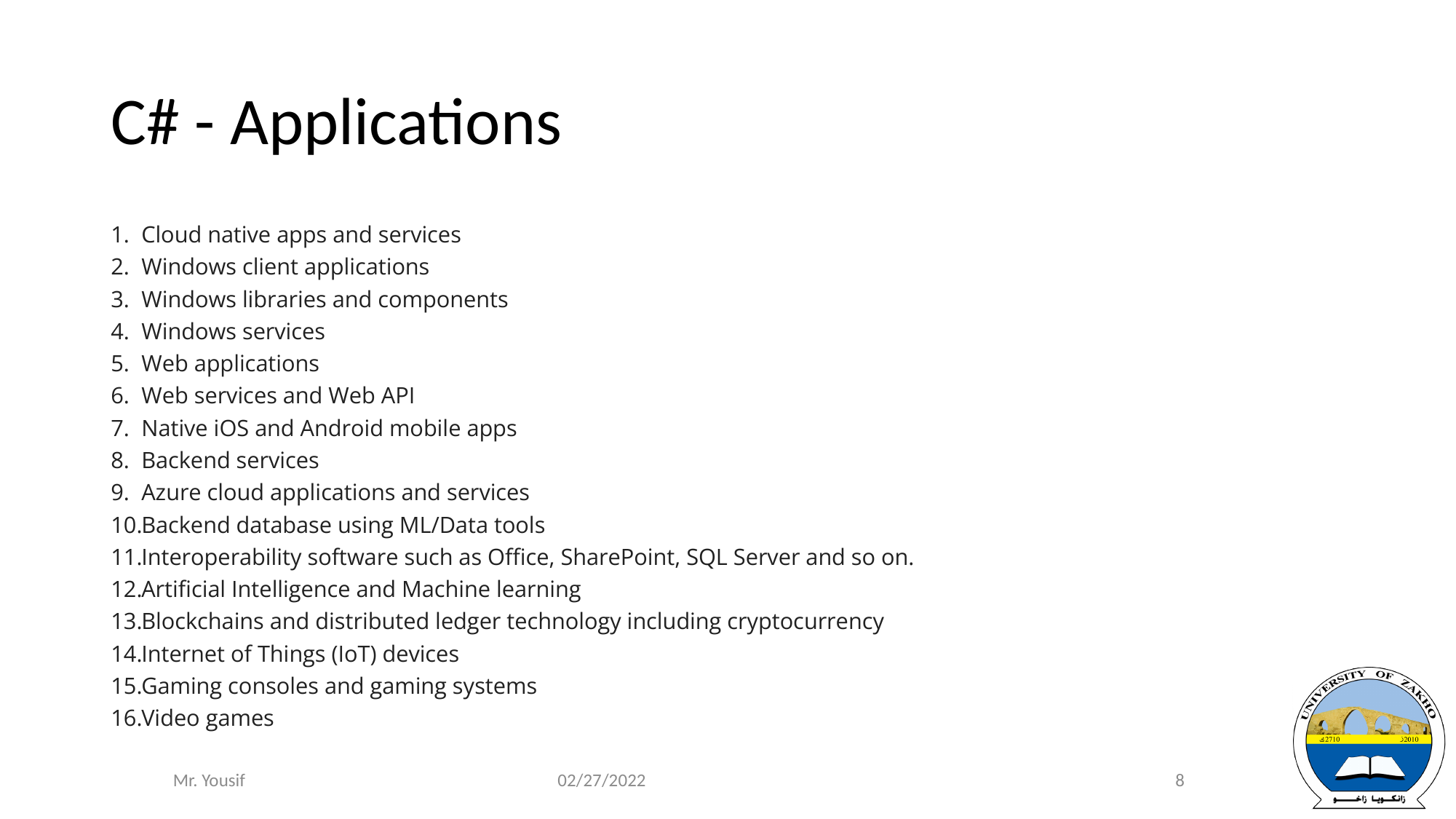

# C# - Applications
Cloud native apps and services
Windows client applications
Windows libraries and components
Windows services
Web applications
Web services and Web API
Native iOS and Android mobile apps
Backend services
Azure cloud applications and services
Backend database using ML/Data tools
Interoperability software such as Office, SharePoint, SQL Server and so on.
Artificial Intelligence and Machine learning
Blockchains and distributed ledger technology including cryptocurrency
Internet of Things (IoT) devices
Gaming consoles and gaming systems
Video games
02/27/2022
8
Mr. Yousif